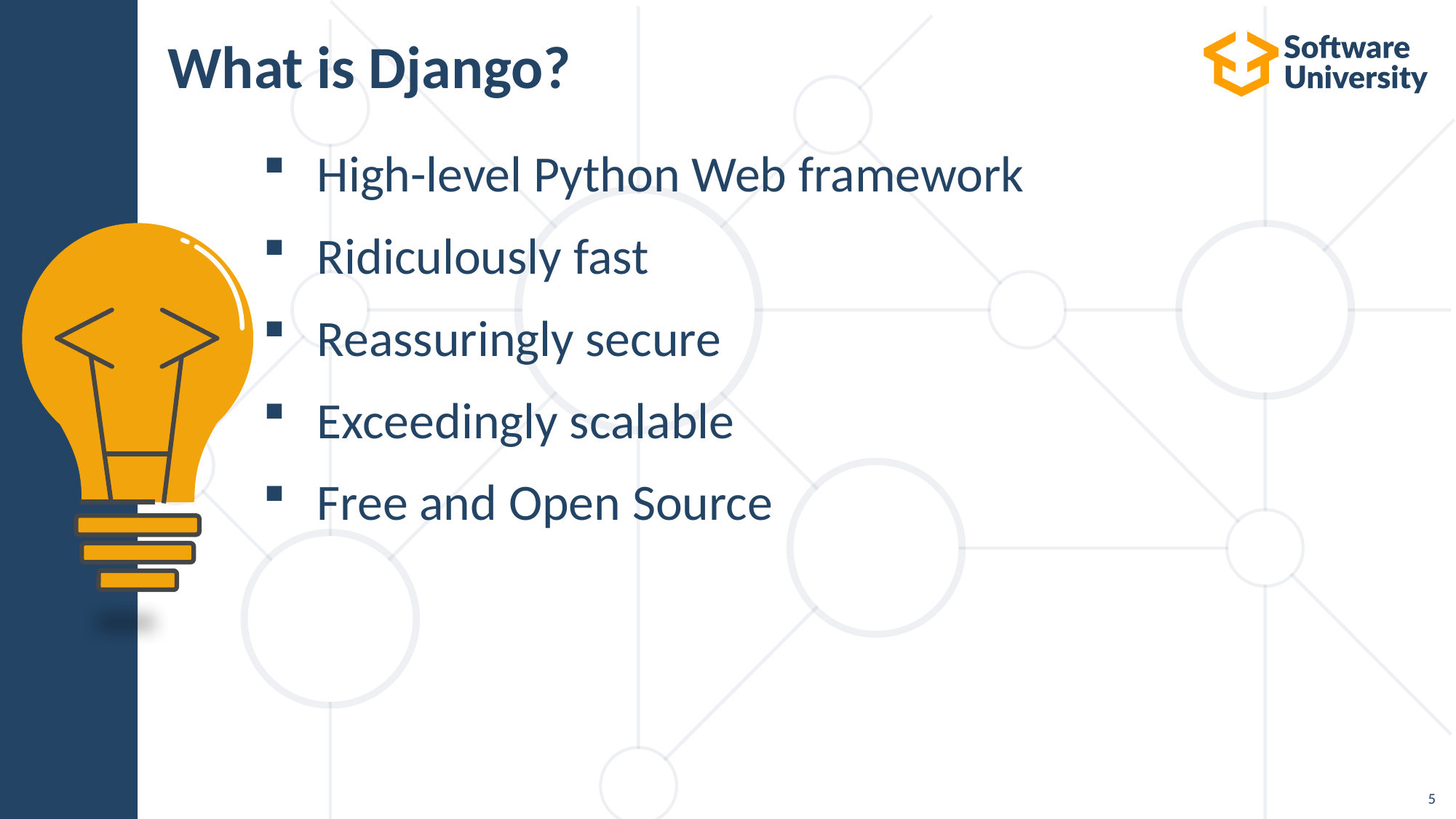

# What is Django?
 High-level Python Web framework
 Ridiculously fast
 Reassuringly secure
 Exceedingly scalable
 Free and Open Source
5